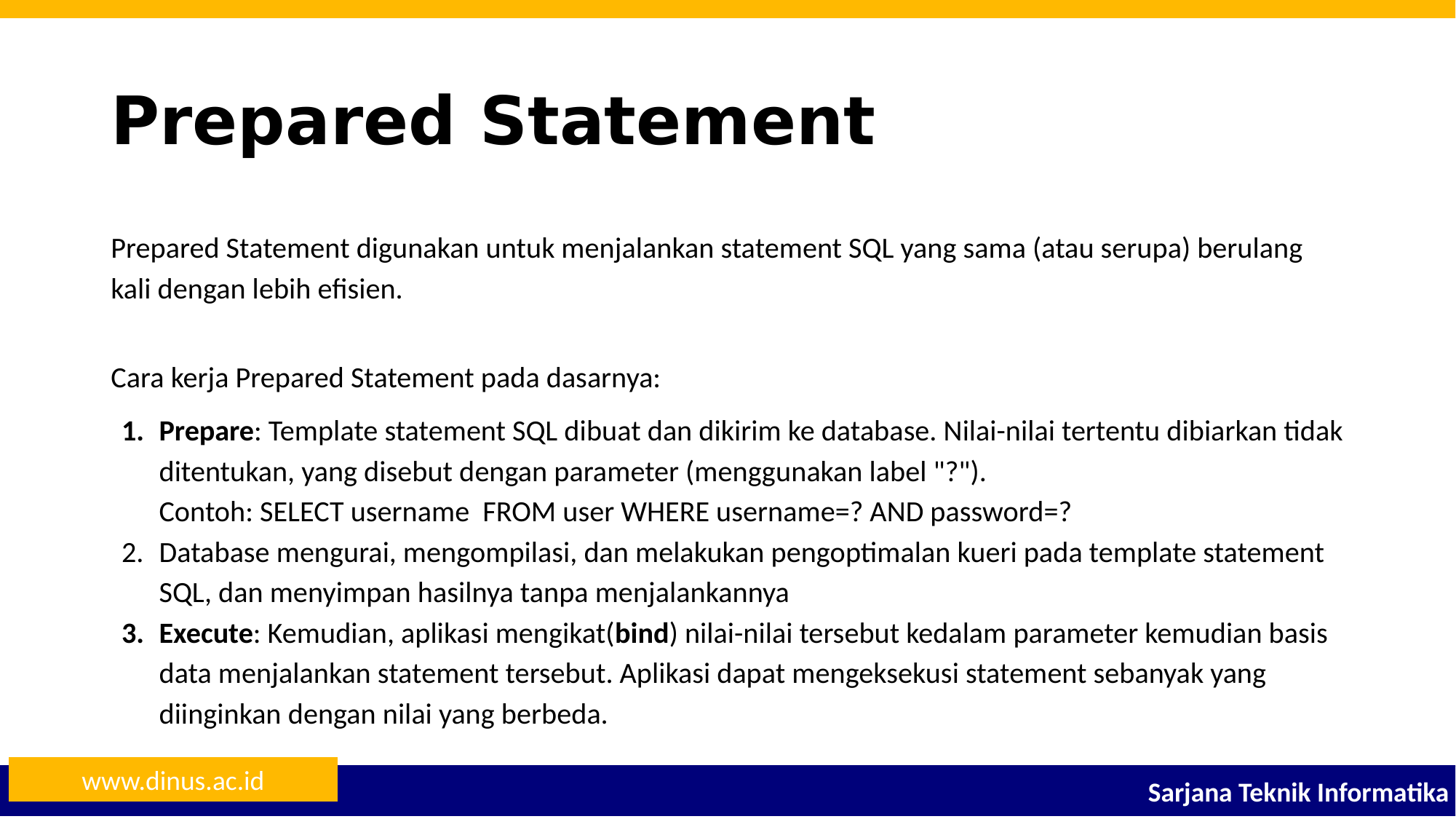

# Prepared Statement
Prepared Statement digunakan untuk menjalankan statement SQL yang sama (atau serupa) berulang kali dengan lebih efisien.
Cara kerja Prepared Statement pada dasarnya:
Prepare: Template statement SQL dibuat dan dikirim ke database. Nilai-nilai tertentu dibiarkan tidak ditentukan, yang disebut dengan parameter (menggunakan label "?").
Contoh: SELECT username  FROM user WHERE username=? AND password=?
Database mengurai, mengompilasi, dan melakukan pengoptimalan kueri pada template statement SQL, dan menyimpan hasilnya tanpa menjalankannya
Execute: Kemudian, aplikasi mengikat(bind) nilai-nilai tersebut kedalam parameter kemudian basis data menjalankan statement tersebut. Aplikasi dapat mengeksekusi statement sebanyak yang diinginkan dengan nilai yang berbeda.